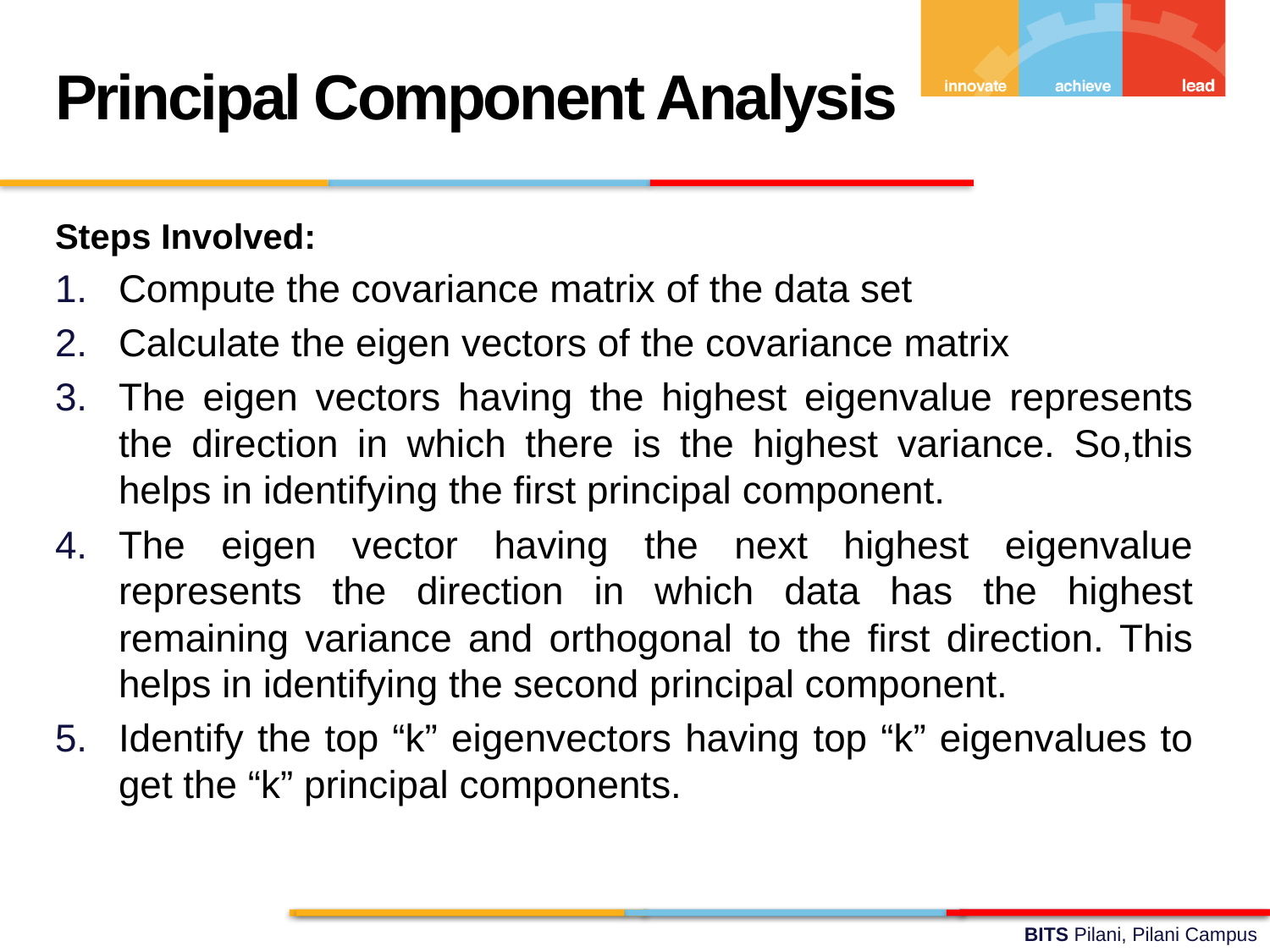

Principal Component Analysis
Steps Involved:
Compute the covariance matrix of the data set
Calculate the eigen vectors of the covariance matrix
The eigen vectors having the highest eigenvalue represents the direction in which there is the highest variance. So,this helps in identifying the first principal component.
The eigen vector having the next highest eigenvalue represents the direction in which data has the highest remaining variance and orthogonal to the first direction. This helps in identifying the second principal component.
Identify the top “k” eigenvectors having top “k” eigenvalues to get the “k” principal components.